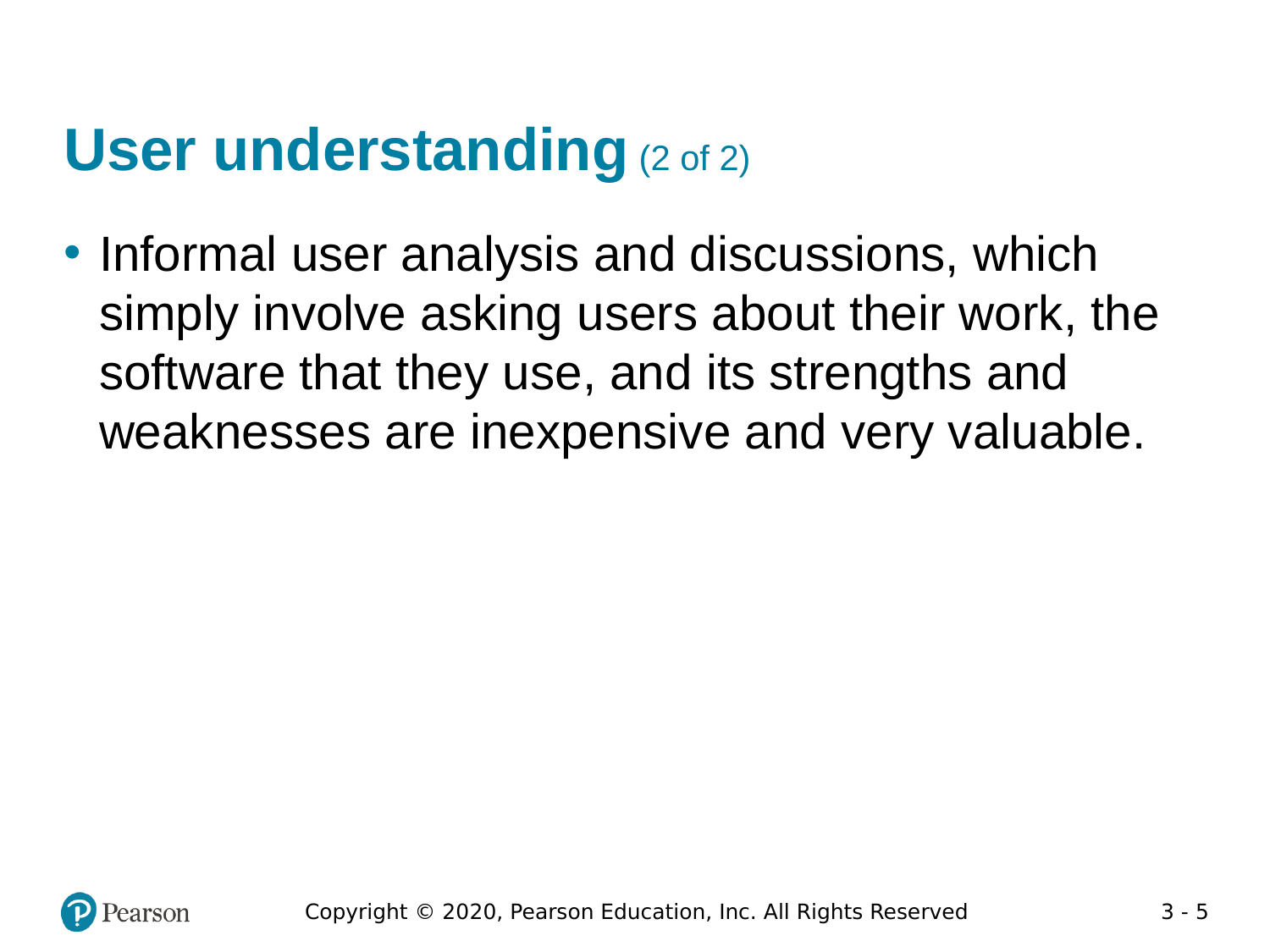

# User understanding (2 of 2)
Informal user analysis and discussions, which simply involve asking users about their work, the software that they use, and its strengths and weaknesses are inexpensive and very valuable.